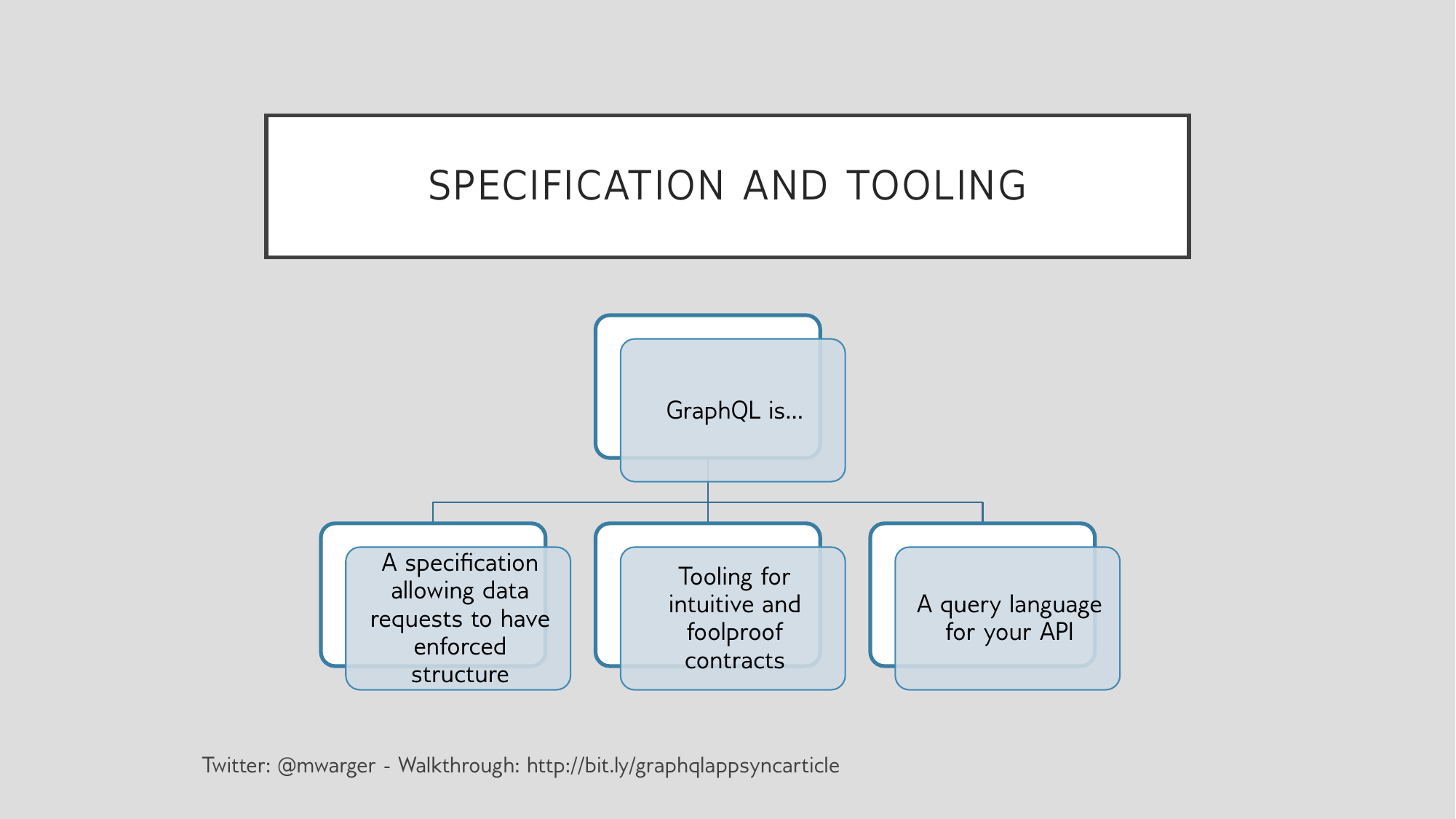

# Specification and tooling
GraphQL is…
A specification allowing data requests to have enforced structure
Tooling for intuitive and foolproof contracts
A query language for your API
Twitter: @mwarger - Walkthrough: http://bit.ly/graphqlappsyncarticle